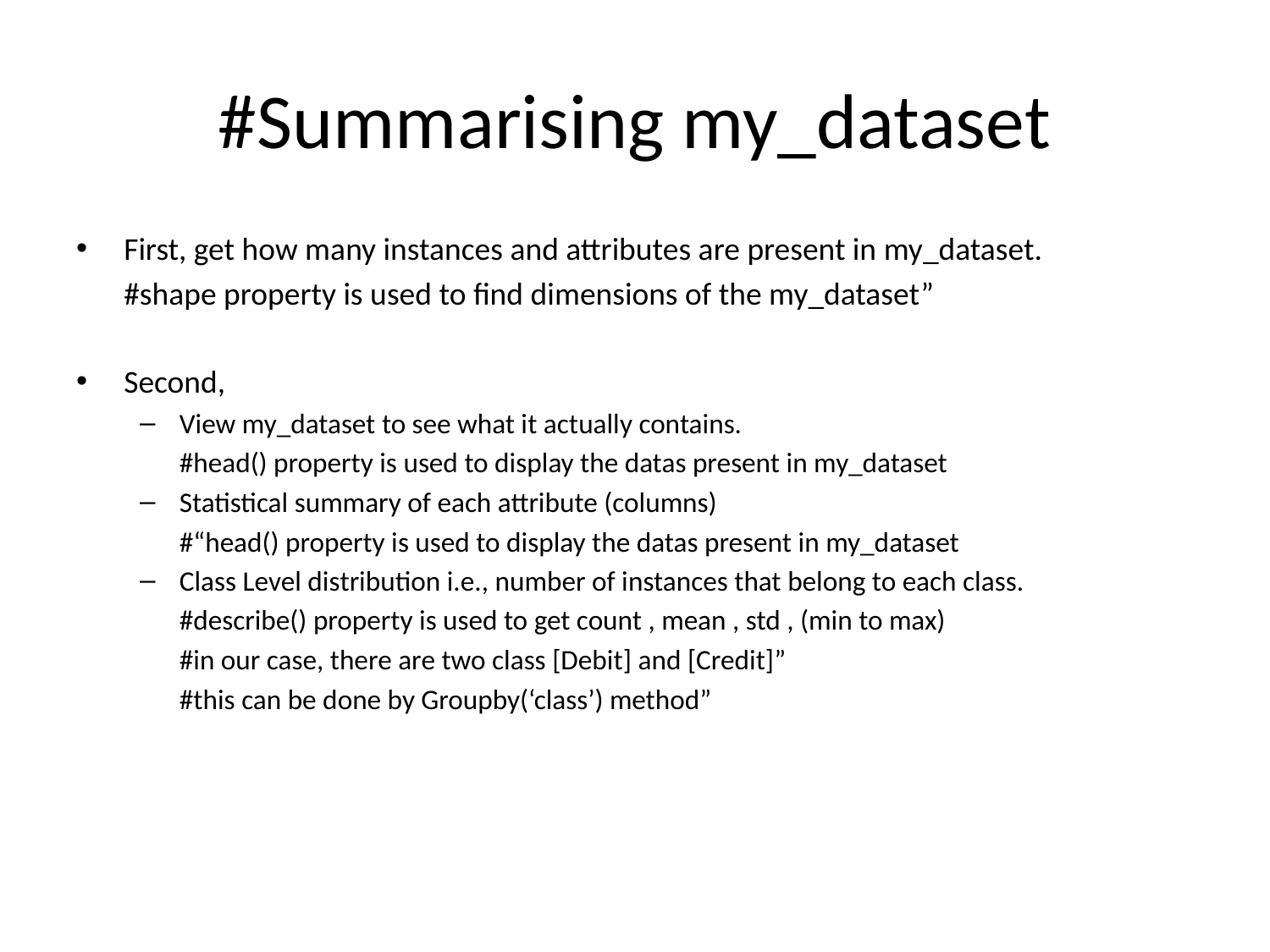

# #Summarising my_dataset
First, get how many instances and attributes are present in my_dataset.
	#shape property is used to find dimensions of the my_dataset”

Second,
View my_dataset to see what it actually contains.
	#head() property is used to display the datas present in my_dataset
Statistical summary of each attribute (columns)
	#“head() property is used to display the datas present in my_dataset
Class Level distribution i.e., number of instances that belong to each class.
	#describe() property is used to get count , mean , std , (min to max)
	#in our case, there are two class [Debit] and [Credit]”
	#this can be done by Groupby(‘class’) method”